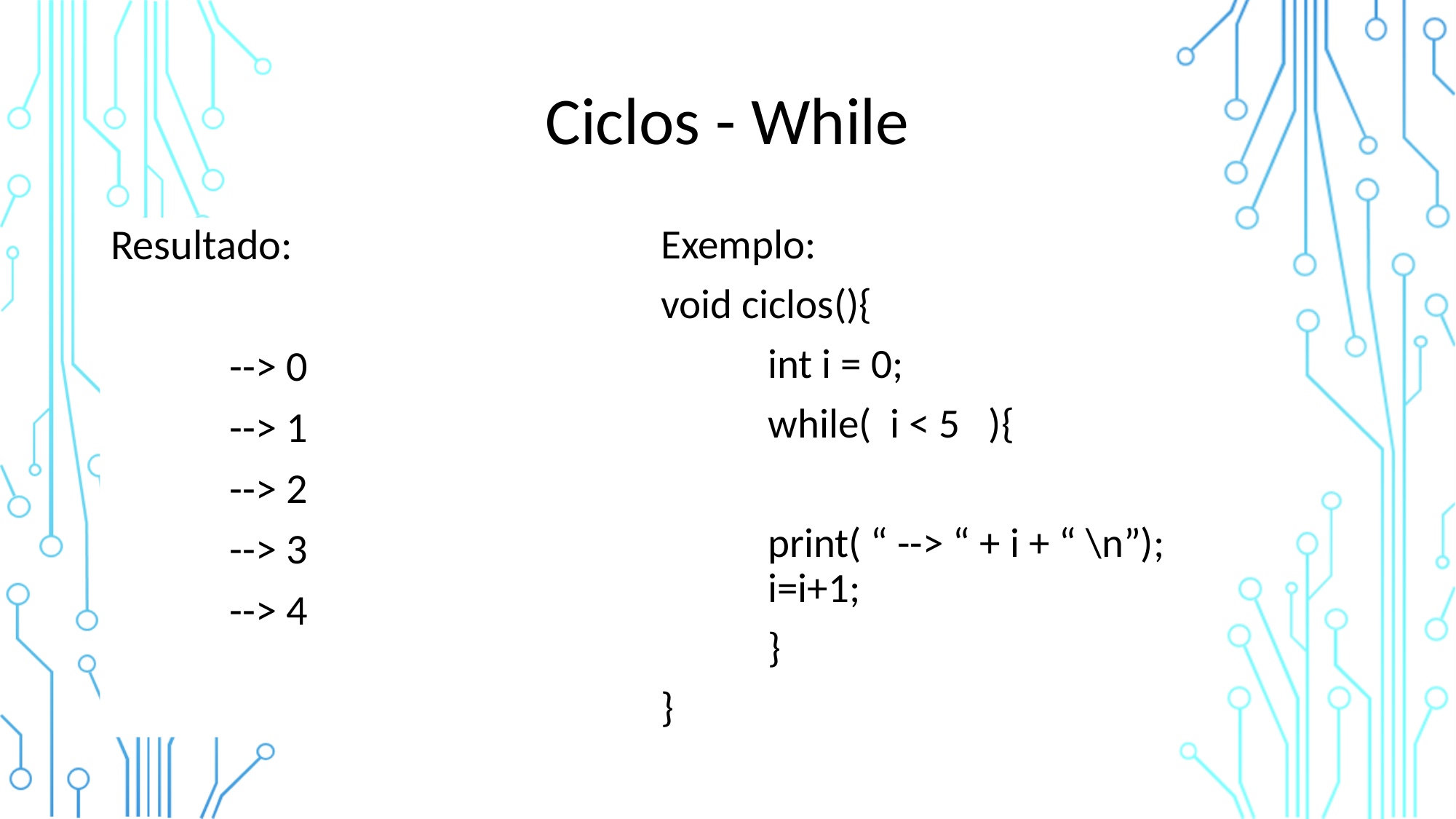

# Ciclos - While
Resultado:

	 --> 0
	 --> 1
	 --> 2
	 --> 3
	 --> 4

Exemplo:
void ciclos(){
	int i = 0;
 	while(  i < 5   ){

		print( “ --> “ + i + “ \n”);				i=i+1;
	}
}
void ciclos(){
	int i=0;
 	while(  i<10   ){

		//instruções;
		i=i+1;   //ou i++;
	}
}